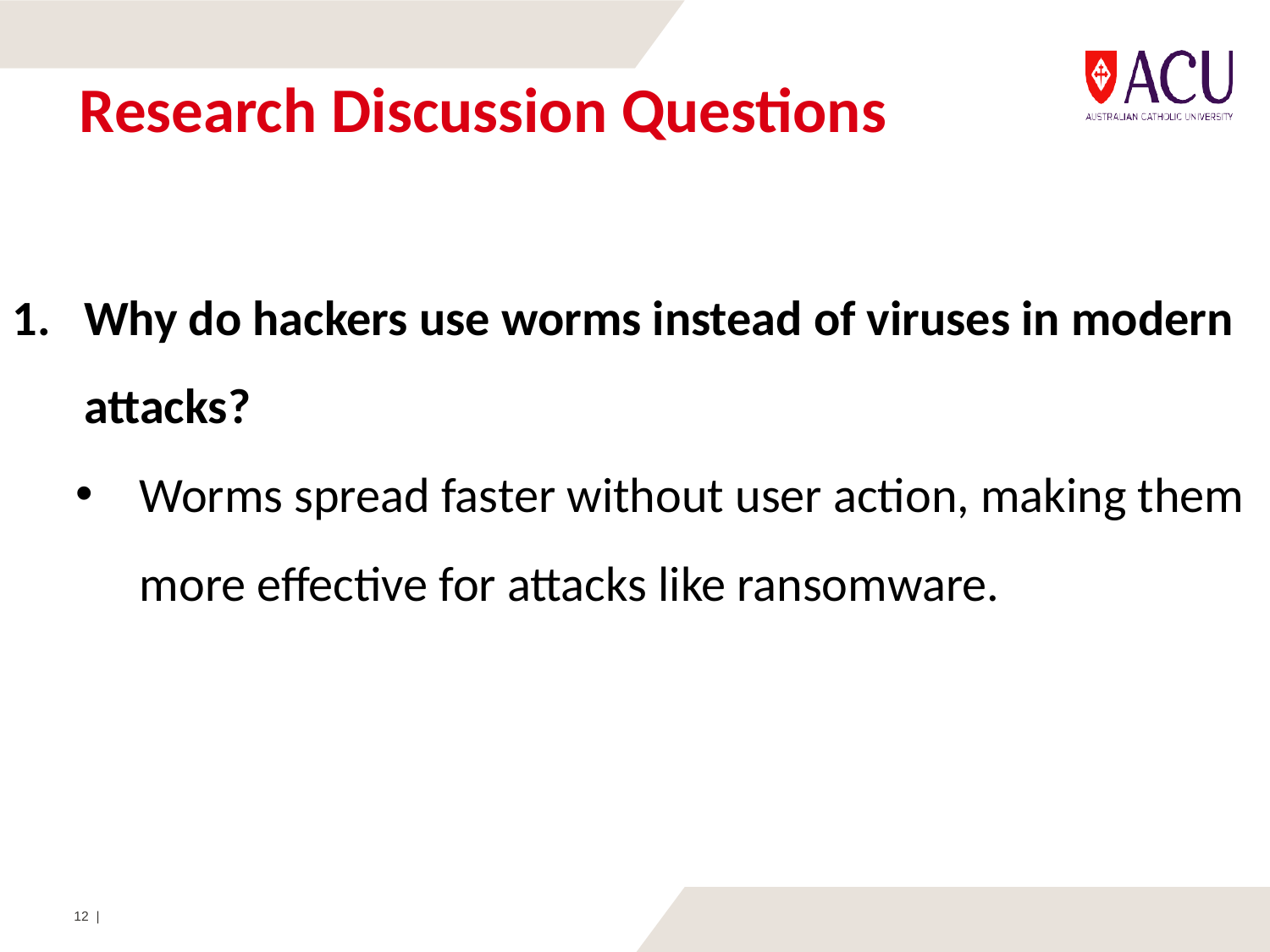

# Research Discussion Questions

Why do hackers use worms instead of viruses in modern attacks?
Worms spread faster without user action, making them more effective for attacks like ransomware.
12 |